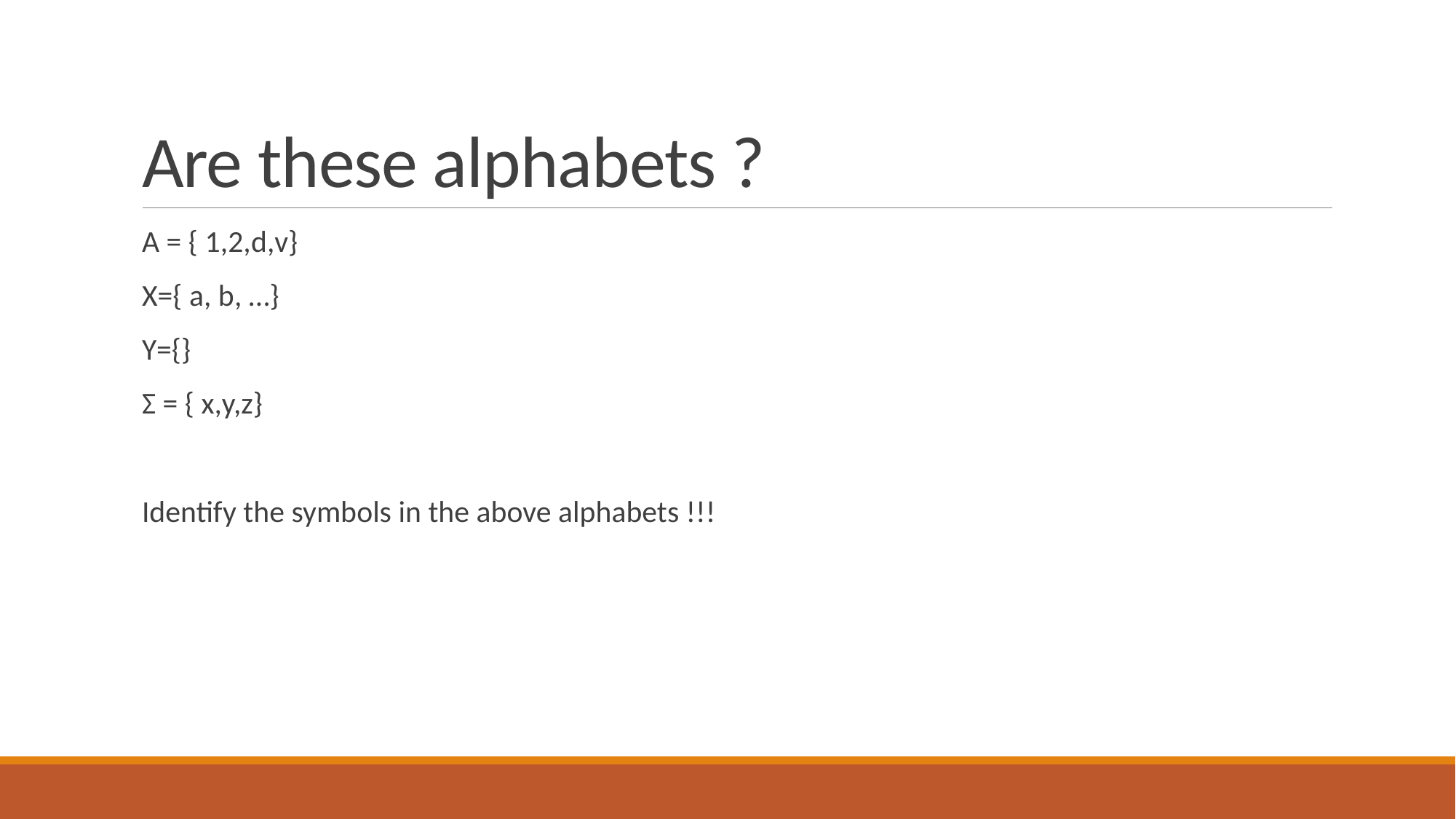

# Are these alphabets ?
A = { 1,2,d,v}
X={ a, b, …}
Y={}
Σ = { x,y,z}

Identify the symbols in the above alphabets !!!